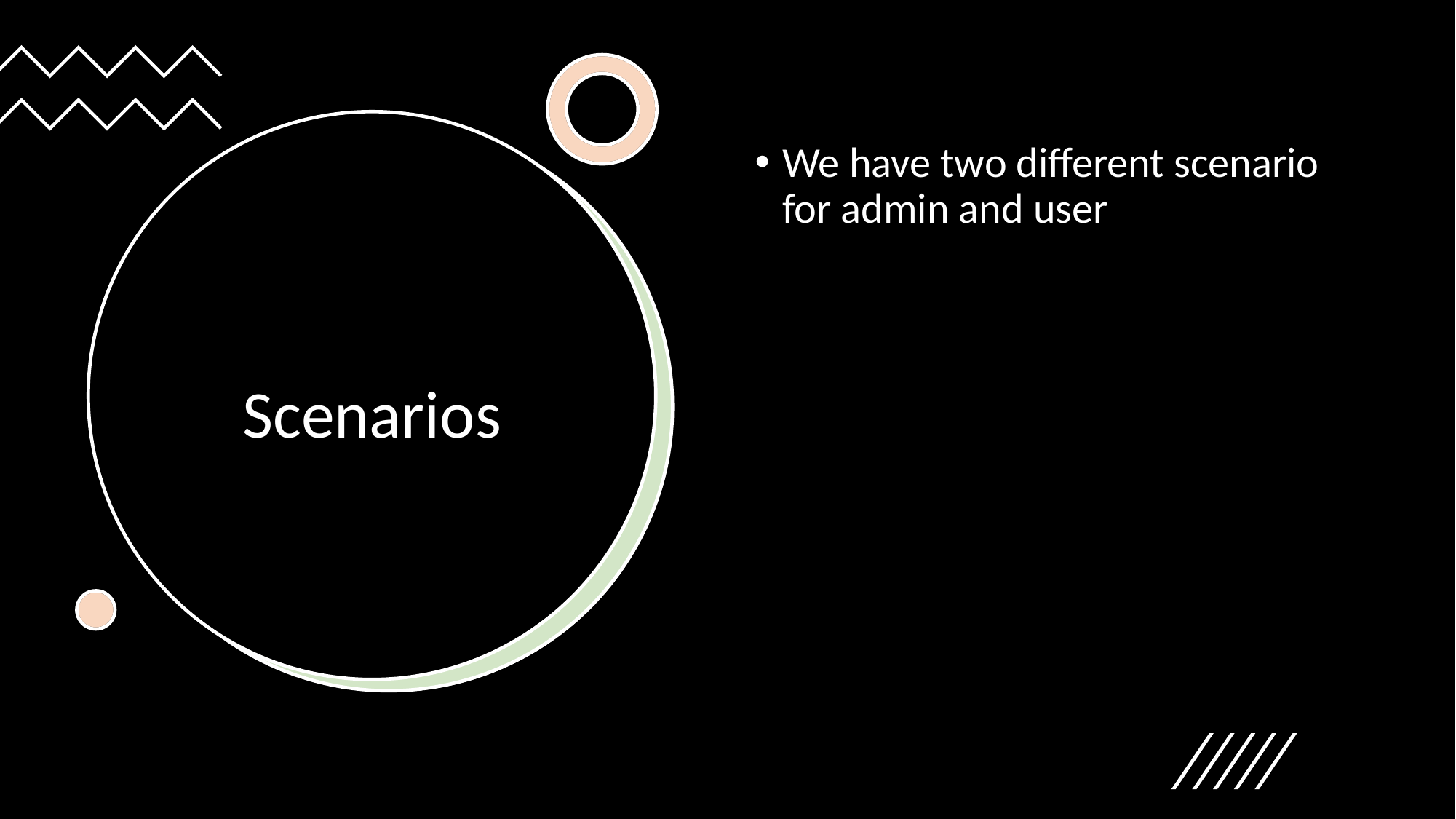

We have two different scenario for admin and user
# Scenarios